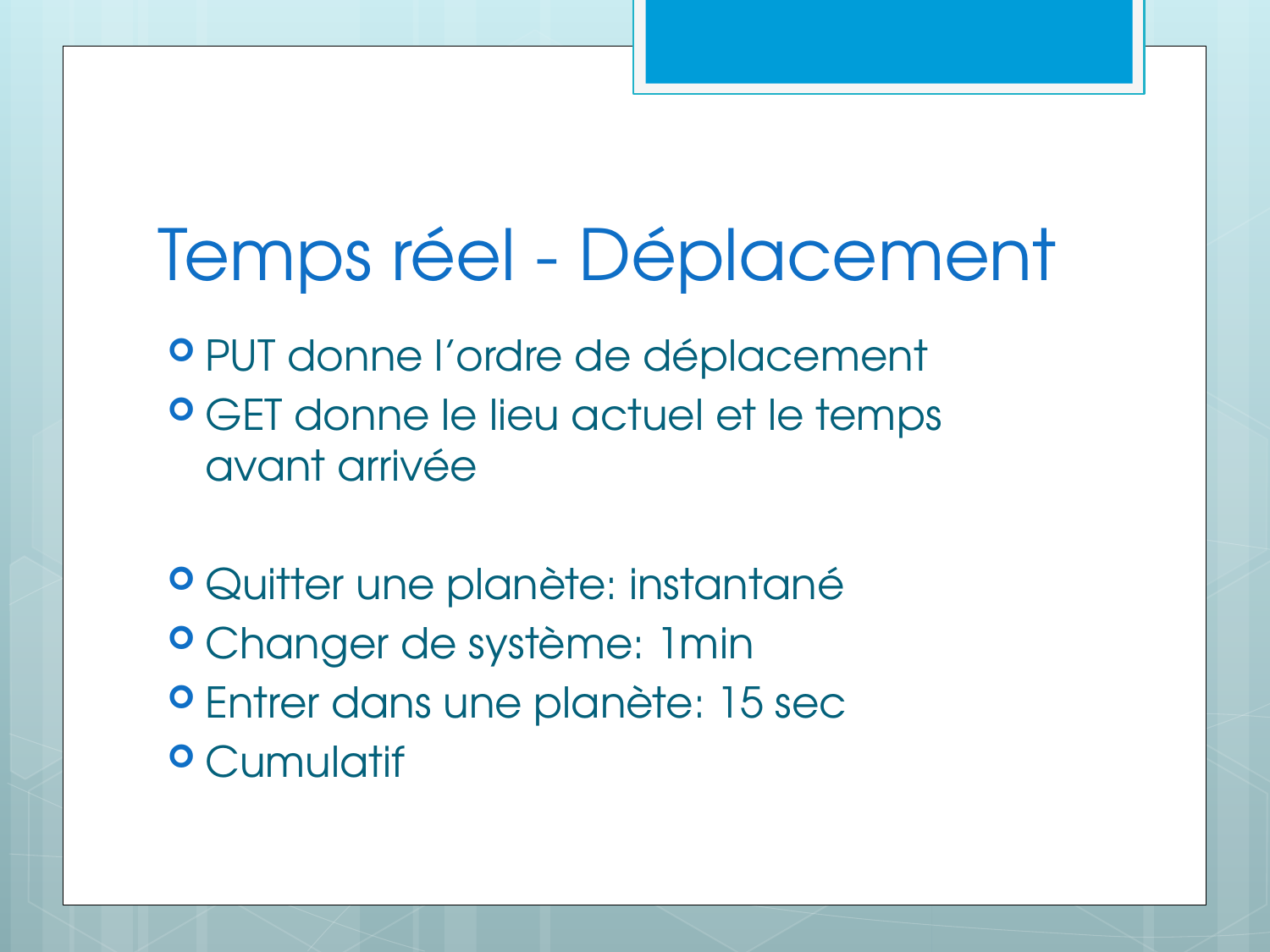

# Temps réel - Déplacement
PUT donne l’ordre de déplacement
GET donne le lieu actuel et le temps avant arrivée

Quitter une planète: instantané
Changer de système: 1min
Entrer dans une planète: 15 sec
Cumulatif